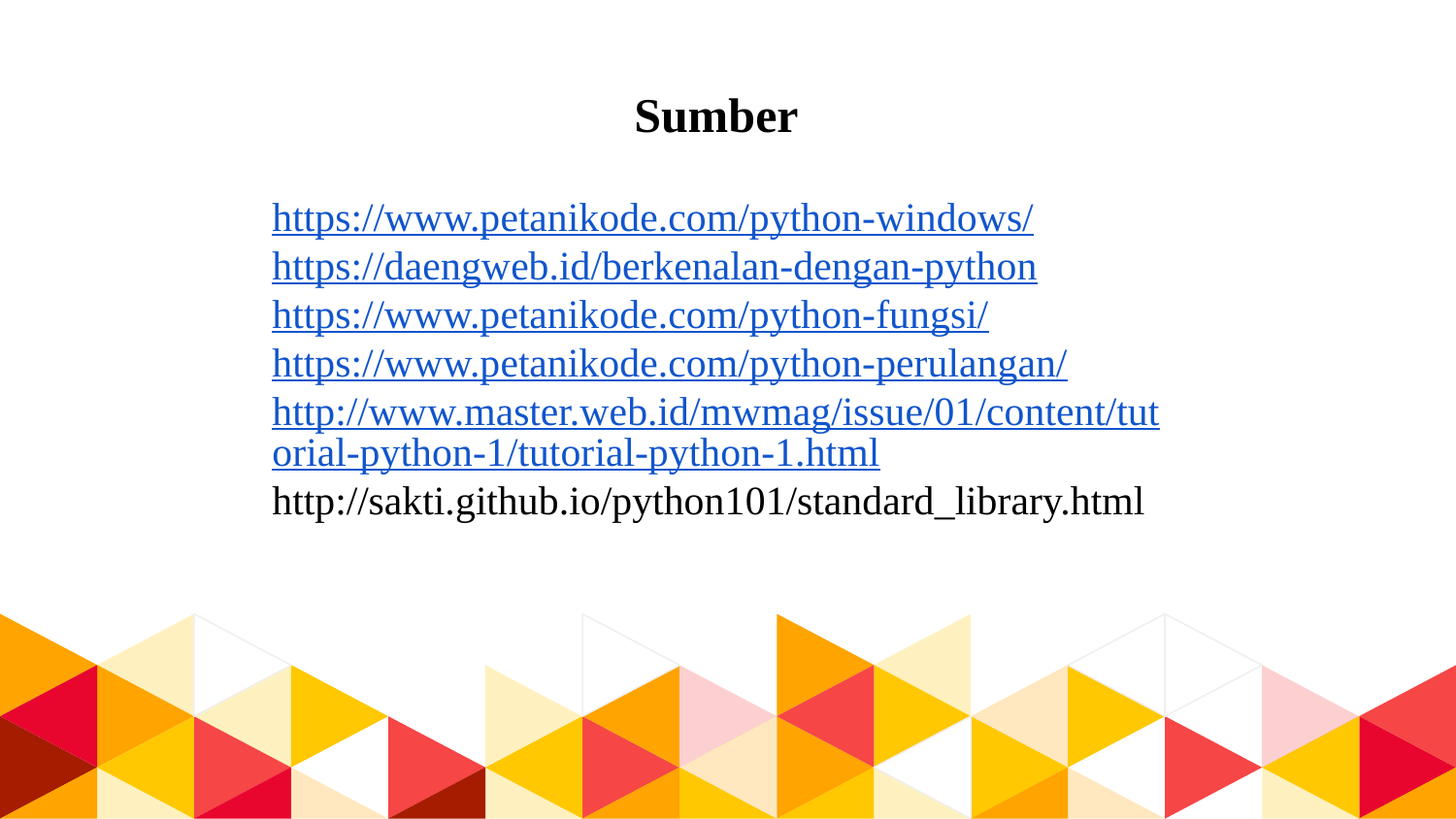

Sumber

https://www.petanikode.com/python-windows/
https://daengweb.id/berkenalan-dengan-python
https://www.petanikode.com/python-fungsi/
https://www.petanikode.com/python-perulangan/
http://www.master.web.id/mwmag/issue/01/content/tutorial-python-1/tutorial-python-1.html
http://sakti.github.io/python101/standard_library.html